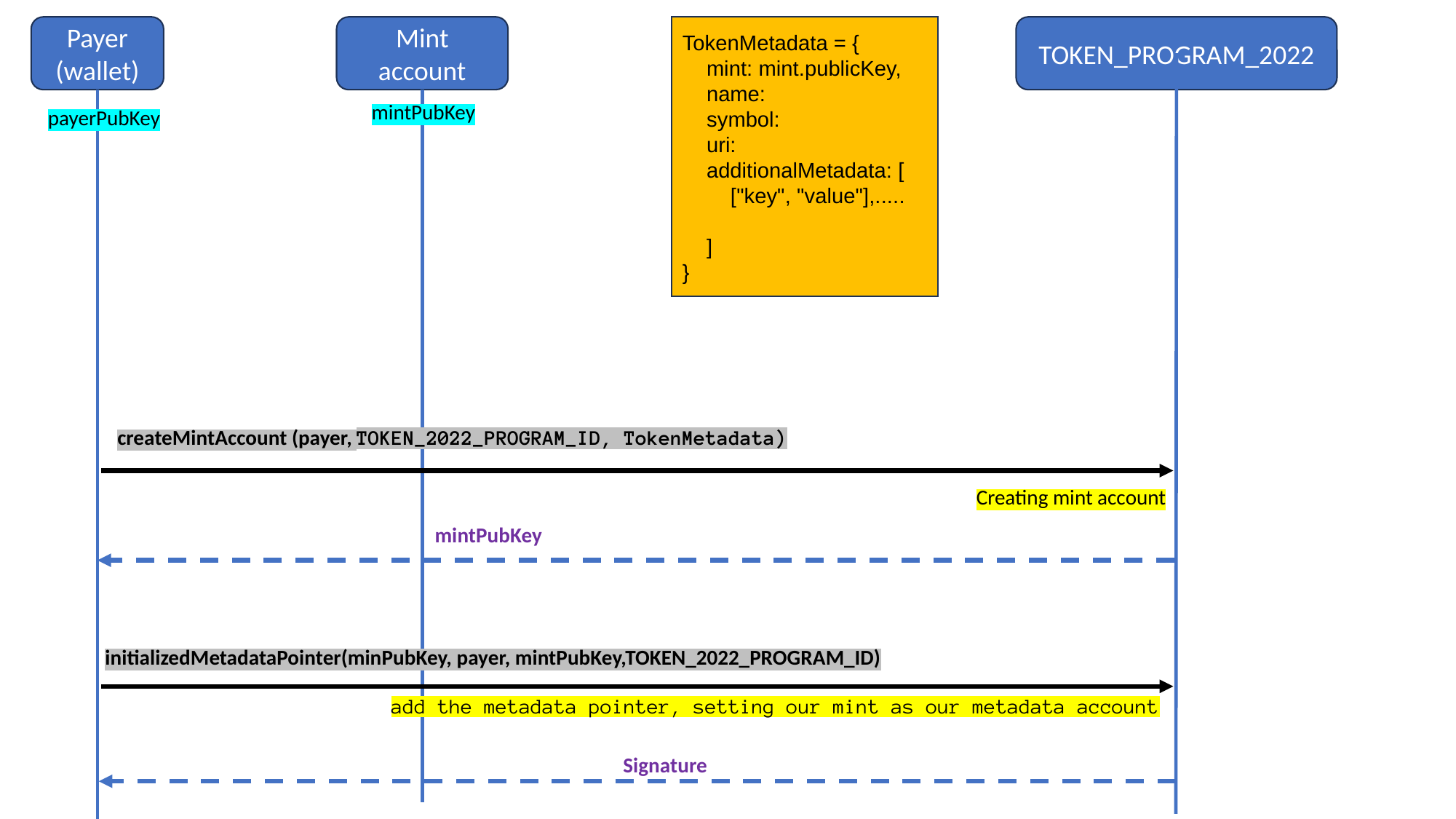

TokenMetadata = {
    mint: mint.publicKey,
    name:
    symbol:
    uri:
    additionalMetadata: [
        ["key", "value"],.....
    ]
}
Payer
(wallet)
Mint account
TOKEN_PROGRAM_2022
mintPubKey
payerPubKey
createMintAccount (payer, TOKEN_2022_PROGRAM_ID, TokenMetadata)

Creating mint account
mintPubKey
initializedMetadataPointer(minPubKey, payer, mintPubKey,TOKEN_2022_PROGRAM_ID)
add the metadata pointer, setting our mint as our metadata account
Signature